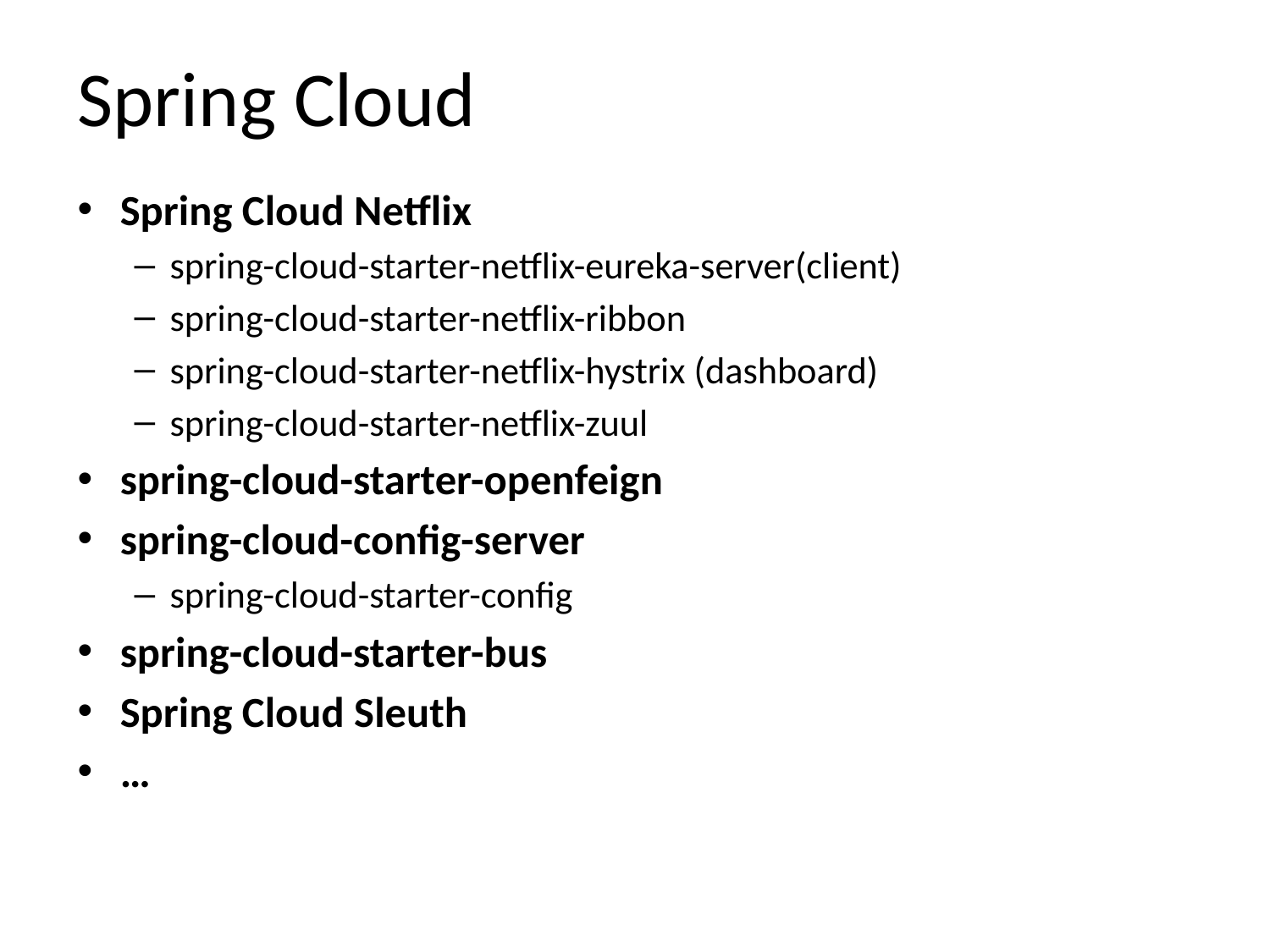

# Spring Cloud
Spring Cloud Netflix
spring-cloud-starter-netflix-eureka-server(client)
spring-cloud-starter-netflix-ribbon
spring-cloud-starter-netflix-hystrix (dashboard)
spring-cloud-starter-netflix-zuul
spring-cloud-starter-openfeign
spring-cloud-config-server
spring-cloud-starter-config
spring-cloud-starter-bus
Spring Cloud Sleuth
…